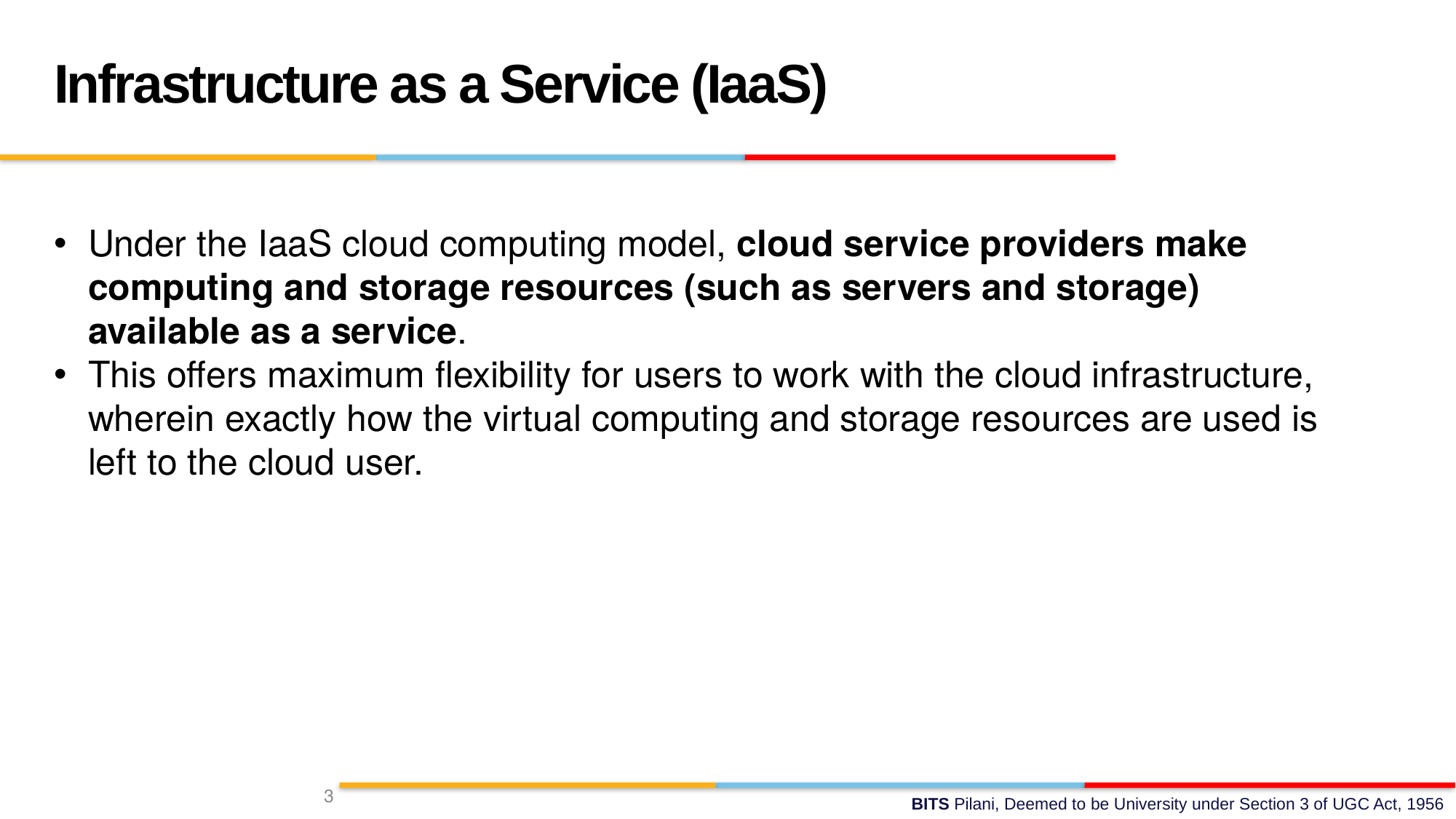

Infrastructure as a Service (IaaS)
Under the IaaS cloud computing model, cloud service providers make computing and storage resources (such as servers and storage) available as a service.
This offers maximum flexibility for users to work with the cloud infrastructure, wherein exactly how the virtual computing and storage resources are used is left to the cloud user.

3